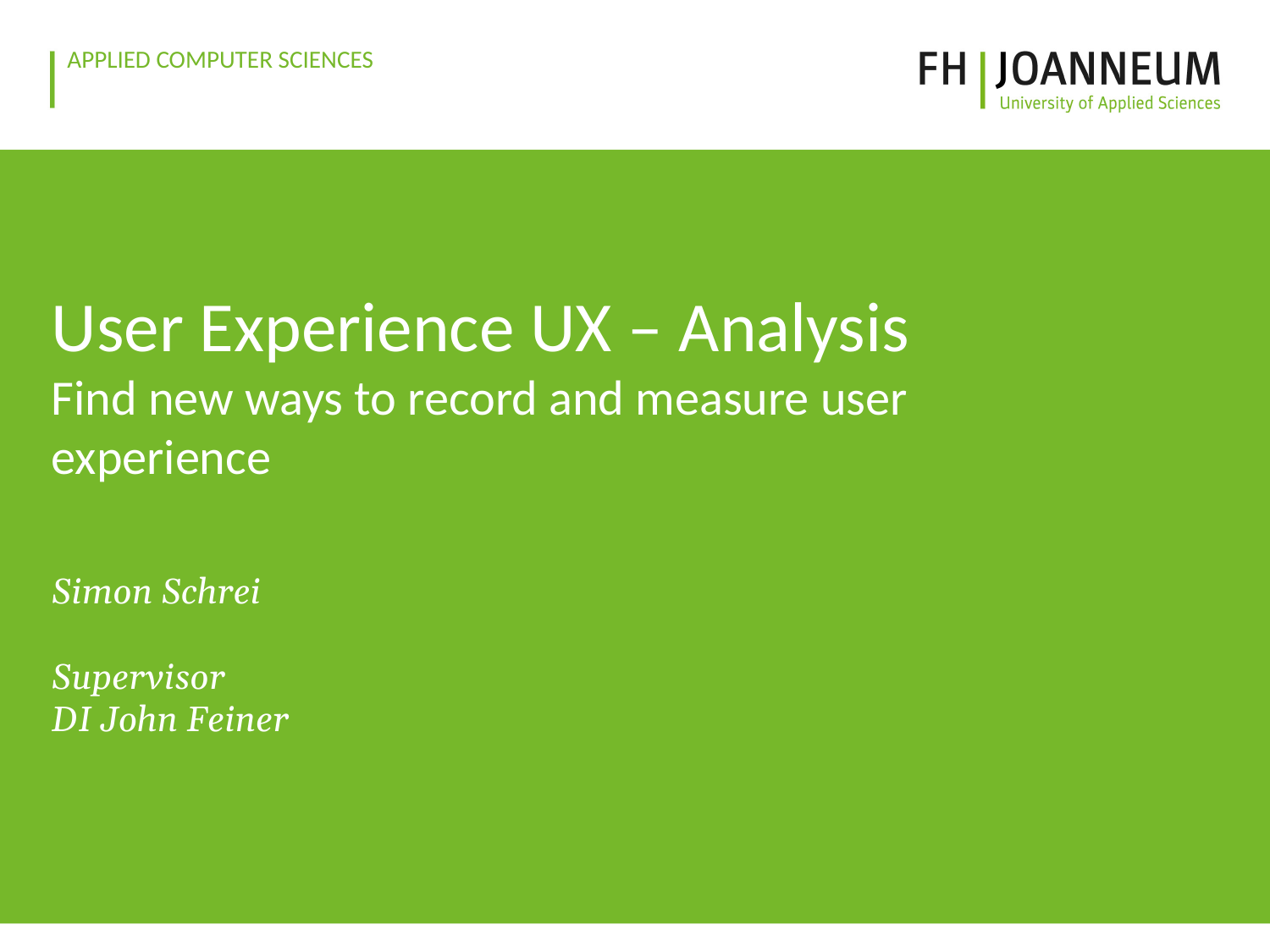

User Experience UX – Analysis
Find new ways to record and measure user experience

Simon Schrei

Supervisor
DI John Feiner